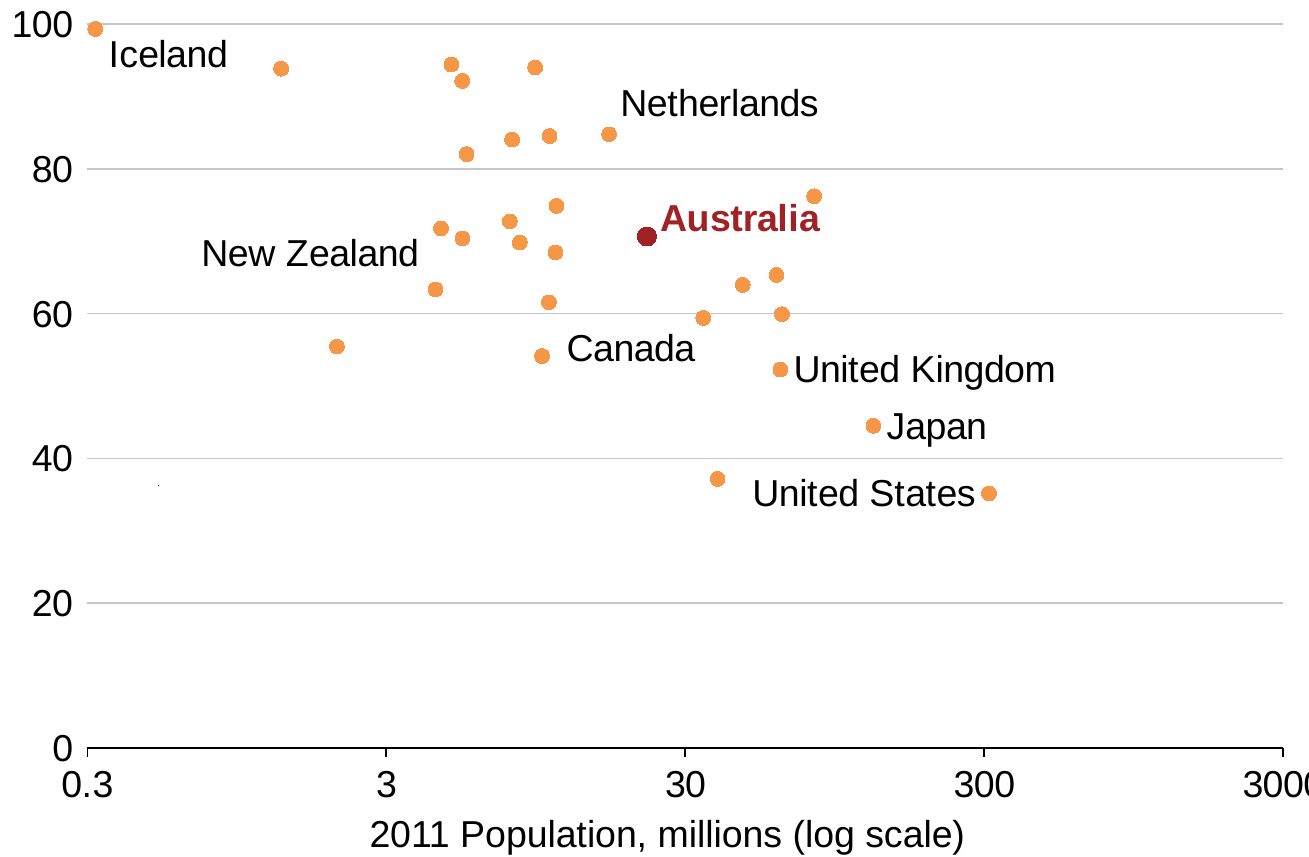

### Chart

| Category | Average 2007-2011 concentration |
|---|---|
2011 Population, millions (log scale)